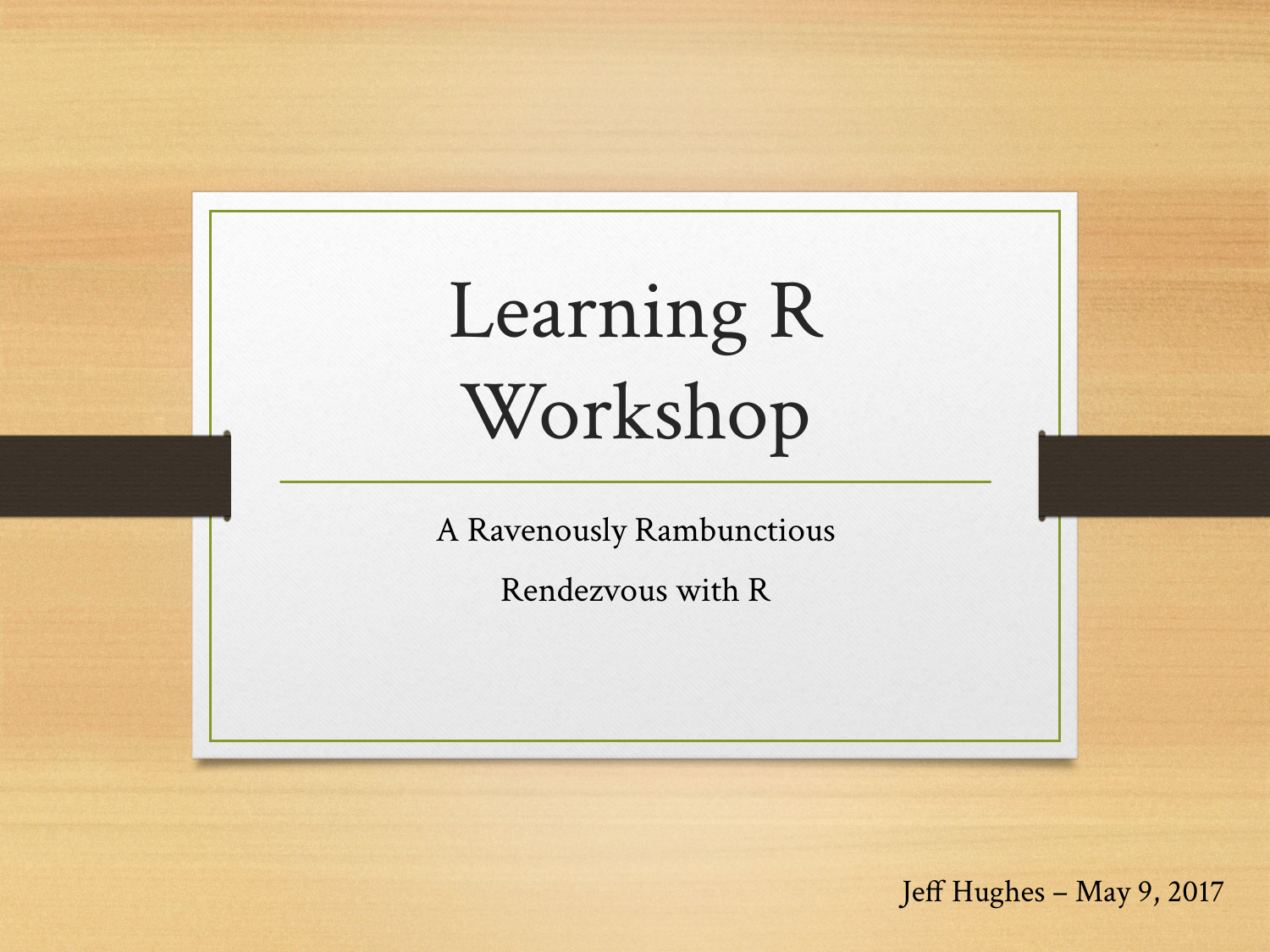

# Learning R Workshop
A Ravenously Rambunctious
Rendezvous with R
Jeff Hughes – May 9, 2017